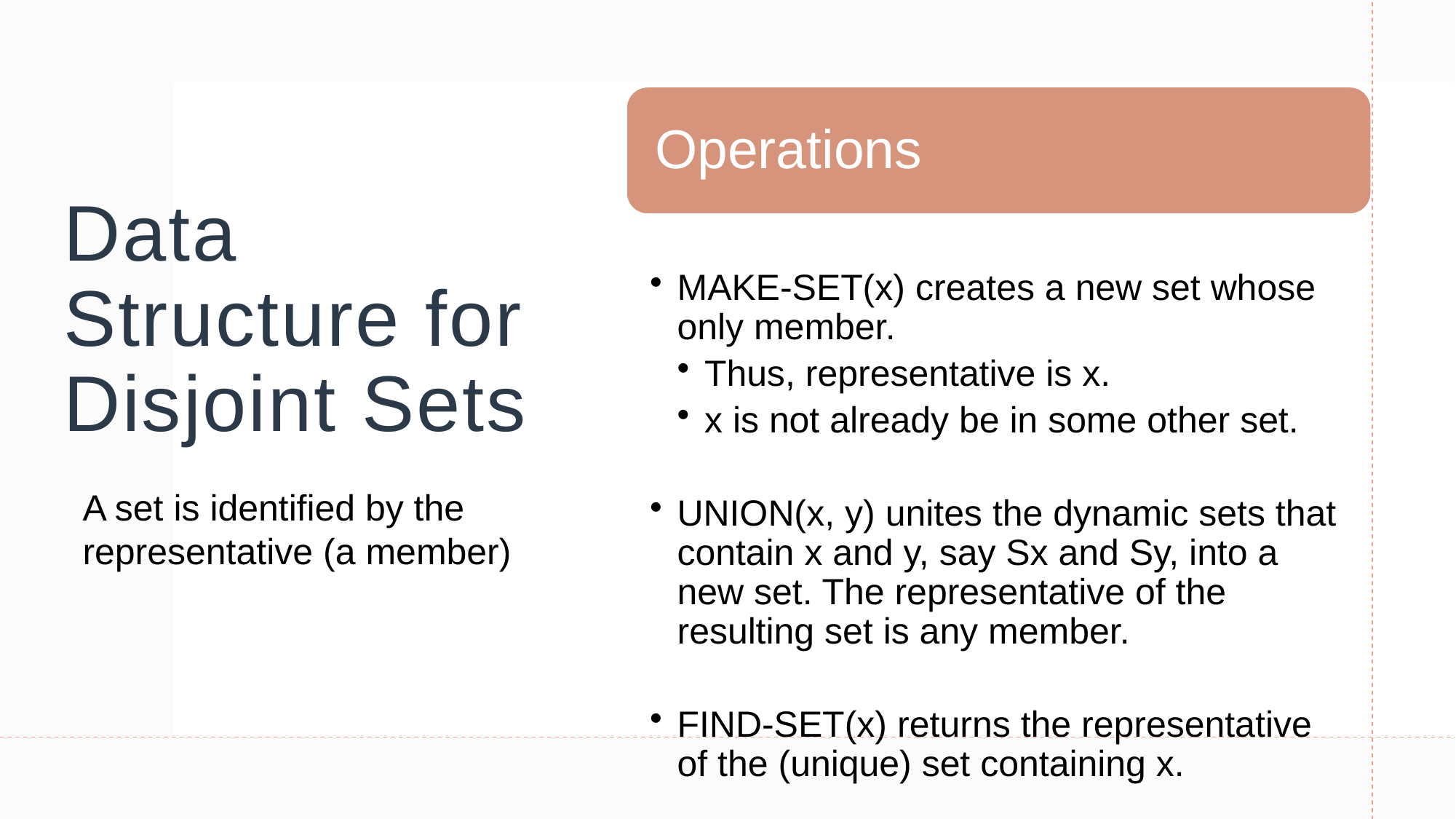

Operations

MAKE-SET(x) creates a new set whose only member.
Thus, representative is x.
x is not already be in some other set.

UNION(x, y) unites the dynamic sets that contain x and y, say Sx and Sy, into a new set. The representative of the resulting set is any member.

FIND-SET(x) returns the representative of the (unique) set containing x.
# Data Structure for Disjoint Sets
A set is identified by the representative (a member)